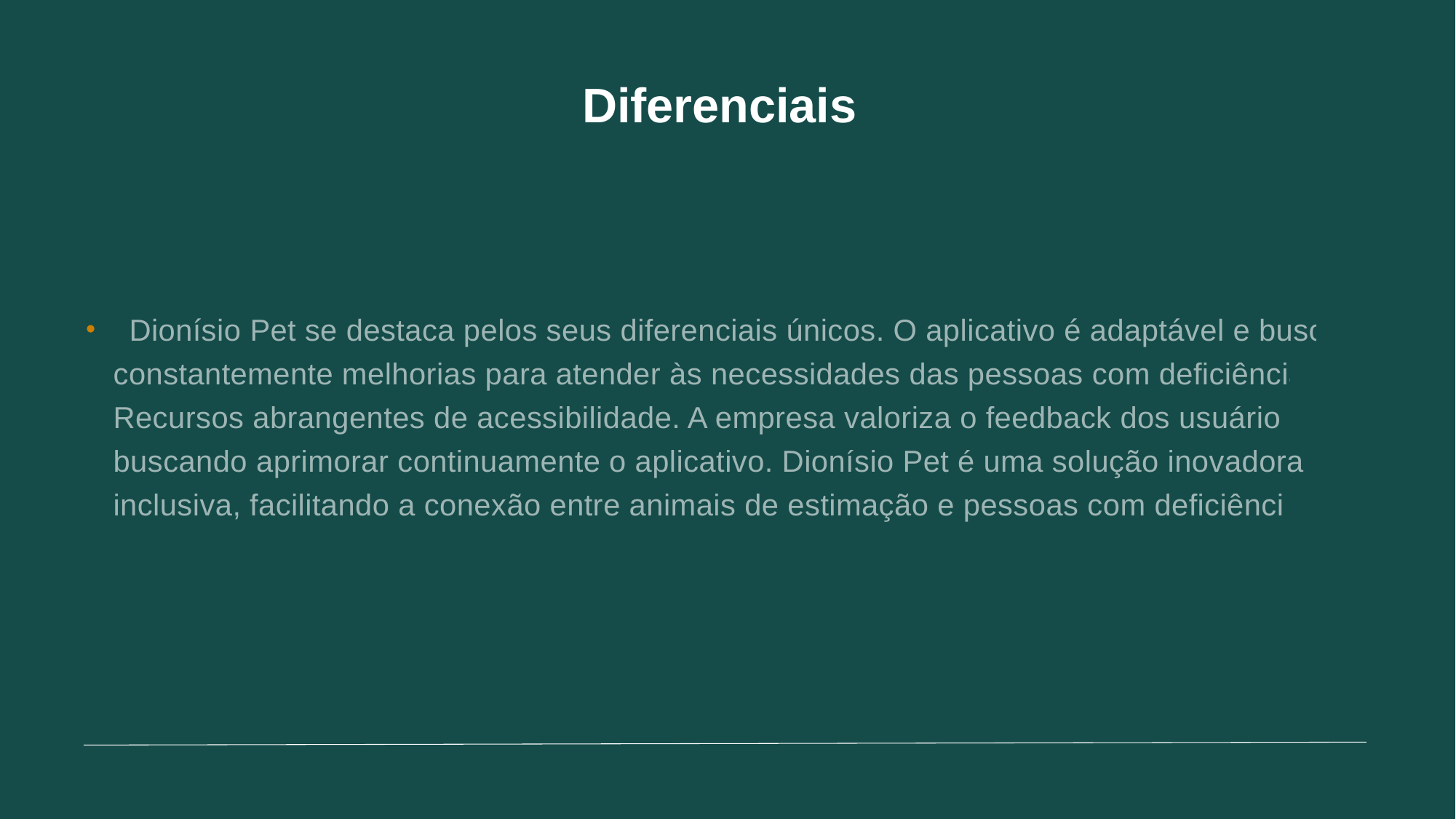

# Diferenciais
  Dionísio Pet se destaca pelos seus diferenciais únicos. O aplicativo é adaptável e busca constantemente melhorias para atender às necessidades das pessoas com deficiência. Recursos abrangentes de acessibilidade. A empresa valoriza o feedback dos usuários, buscando aprimorar continuamente o aplicativo. Dionísio Pet é uma solução inovadora e inclusiva, facilitando a conexão entre animais de estimação e pessoas com deficiência.